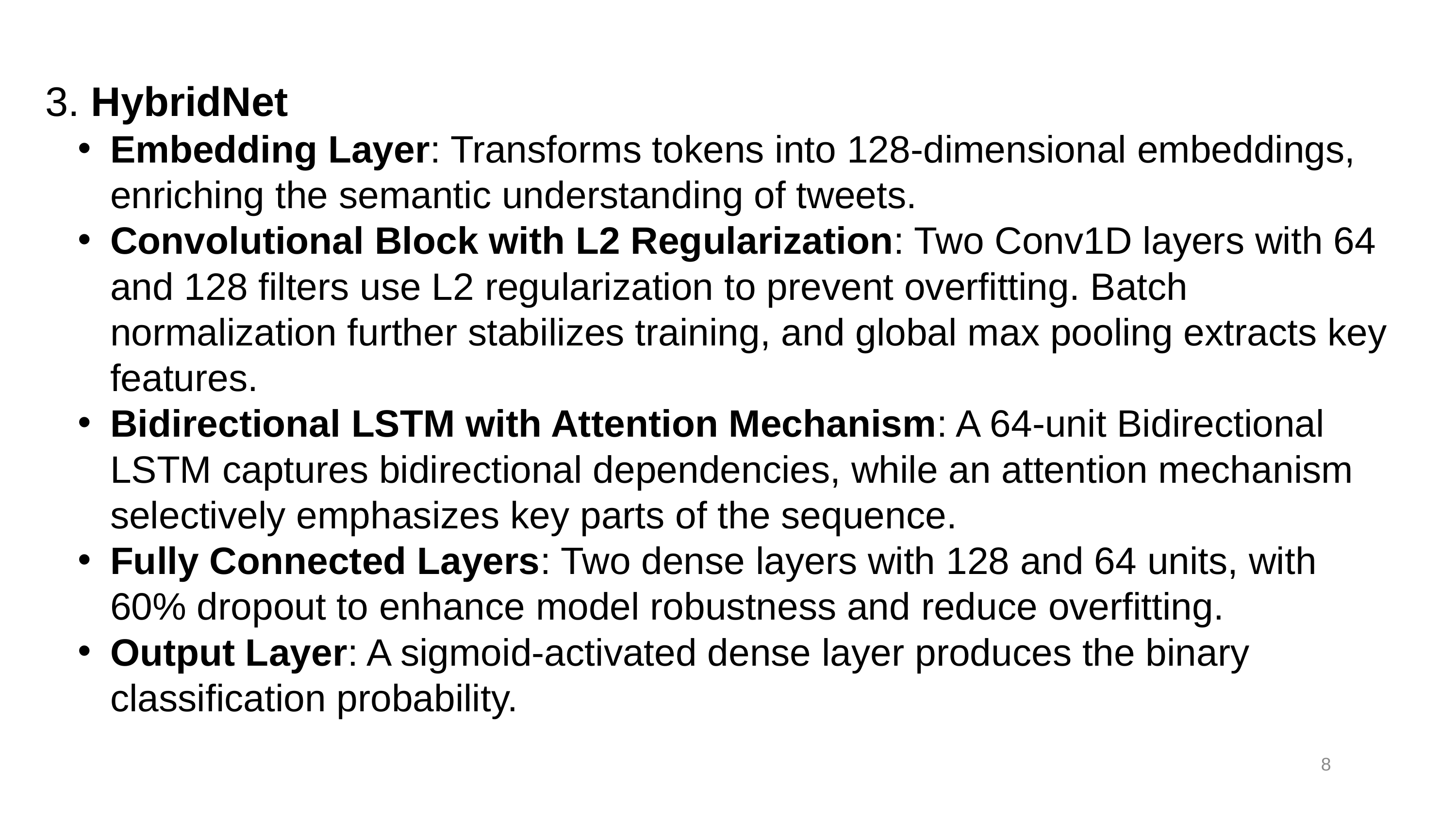

3. HybridNet
Embedding Layer: Transforms tokens into 128-dimensional embeddings, enriching the semantic understanding of tweets.
Convolutional Block with L2 Regularization: Two Conv1D layers with 64 and 128 filters use L2 regularization to prevent overfitting. Batch normalization further stabilizes training, and global max pooling extracts key features.
Bidirectional LSTM with Attention Mechanism: A 64-unit Bidirectional LSTM captures bidirectional dependencies, while an attention mechanism selectively emphasizes key parts of the sequence.
Fully Connected Layers: Two dense layers with 128 and 64 units, with 60% dropout to enhance model robustness and reduce overfitting.
Output Layer: A sigmoid-activated dense layer produces the binary classification probability.

8